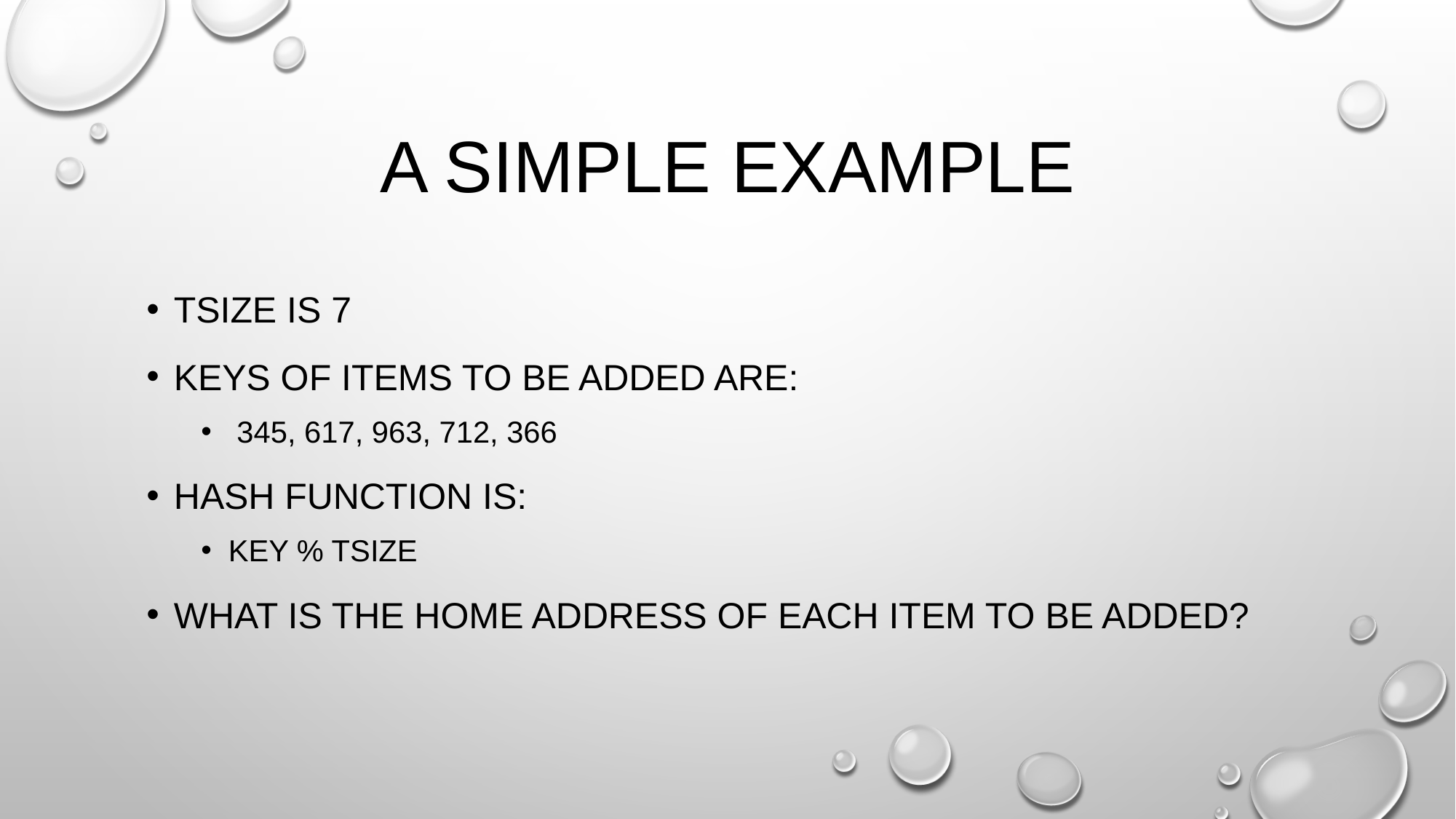

# A simple example
Tsize is 7
Keys of items to be added are:
 345, 617, 963, 712, 366
Hash function is:
Key % tsize
What is the home address of each item to be added?